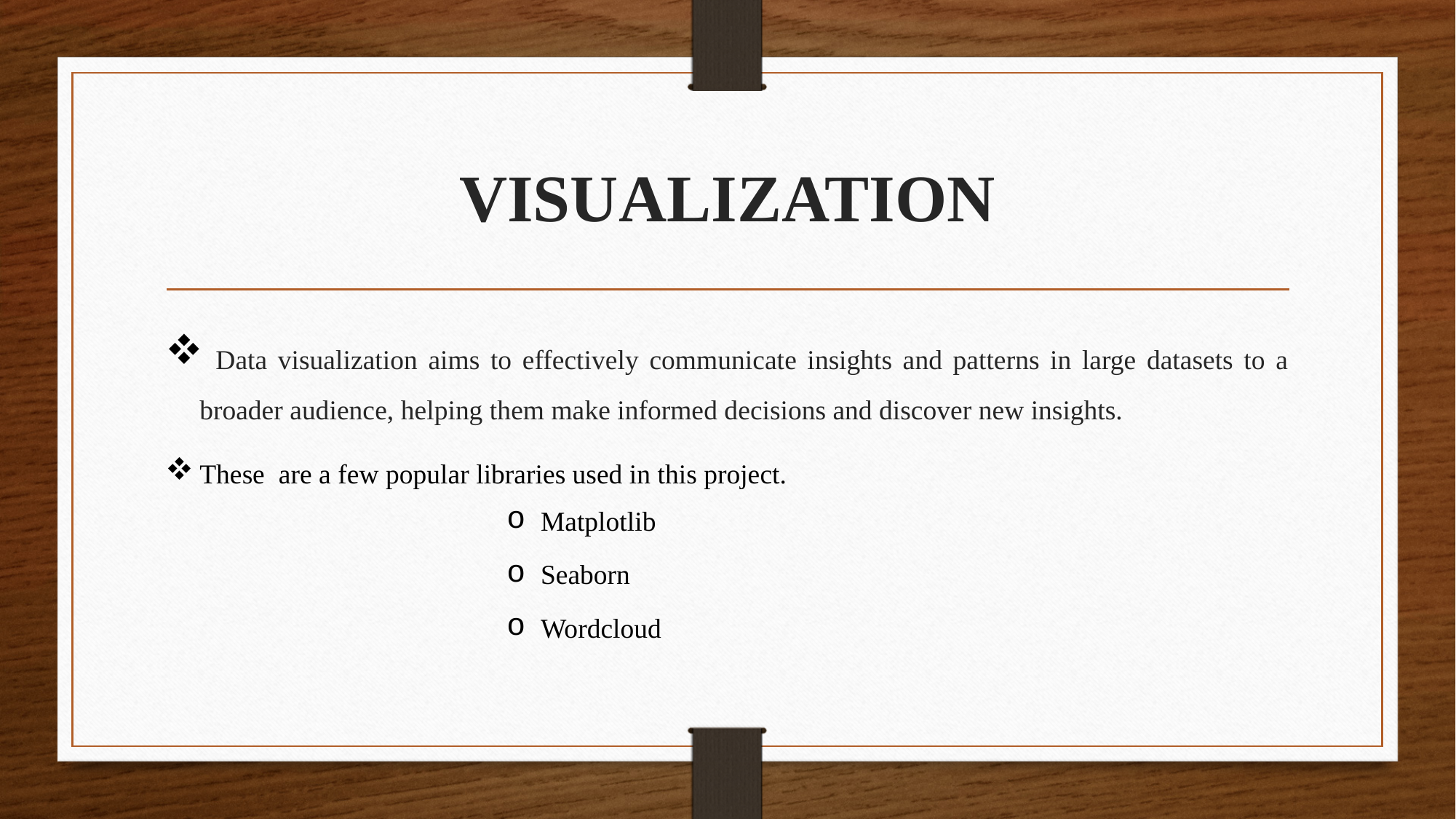

# VISUALIZATION
 Data visualization aims to effectively communicate insights and patterns in large datasets to a broader audience, helping them make informed decisions and discover new insights.
These  are a few popular libraries used in this project.
Matplotlib
Seaborn
Wordcloud